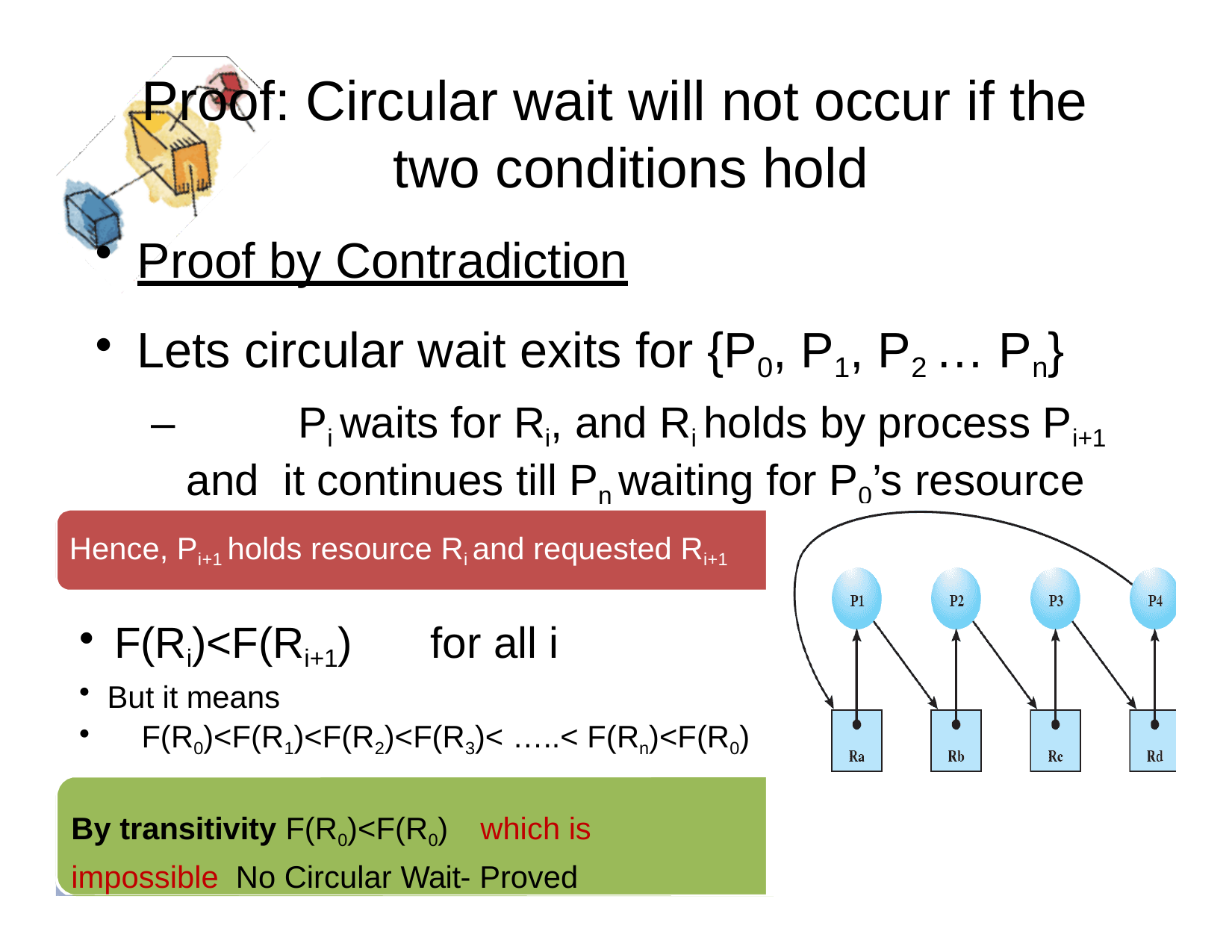

# Proof: Circular wait will not occur if the  two conditions hold

Proof by Contradiction
Lets circular wait exits for {P0, P1, P2 … Pn}
–		Pi waits for Ri, and Ri holds by process Pi+1 and  it continues till Pn waiting for P0’s resource R0.

Hence, Pi+1 holds resource Ri and requested Ri+1

F(Ri)<F(Ri+1)	for all i
But it means
F(R0)<F(R1)<F(R2)<F(R3)< …..< F(Rn)<F(R0)

By transitivity F(R0)<F(R0)	which is impossible  No Circular Wait- Proved